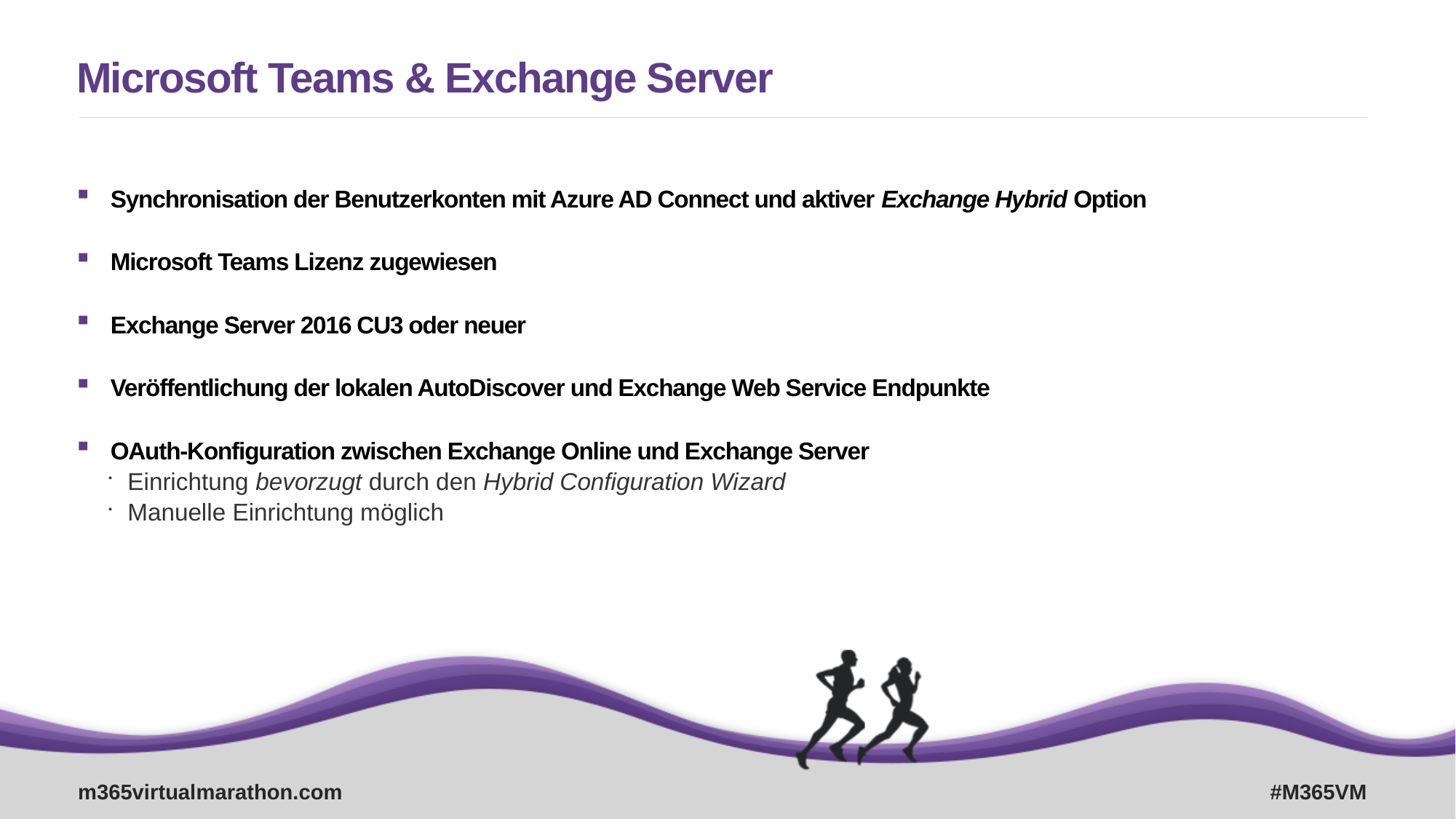

# Microsoft Teams & Exchange Server
Synchronisation der Benutzerkonten mit Azure AD Connect und aktiver Exchange Hybrid Option
Microsoft Teams Lizenz zugewiesen
Exchange Server 2016 CU3 oder neuer
Veröffentlichung der lokalen AutoDiscover und Exchange Web Service Endpunkte
OAuth-Konfiguration zwischen Exchange Online und Exchange Server
Einrichtung bevorzugt durch den Hybrid Configuration Wizard
Manuelle Einrichtung möglich